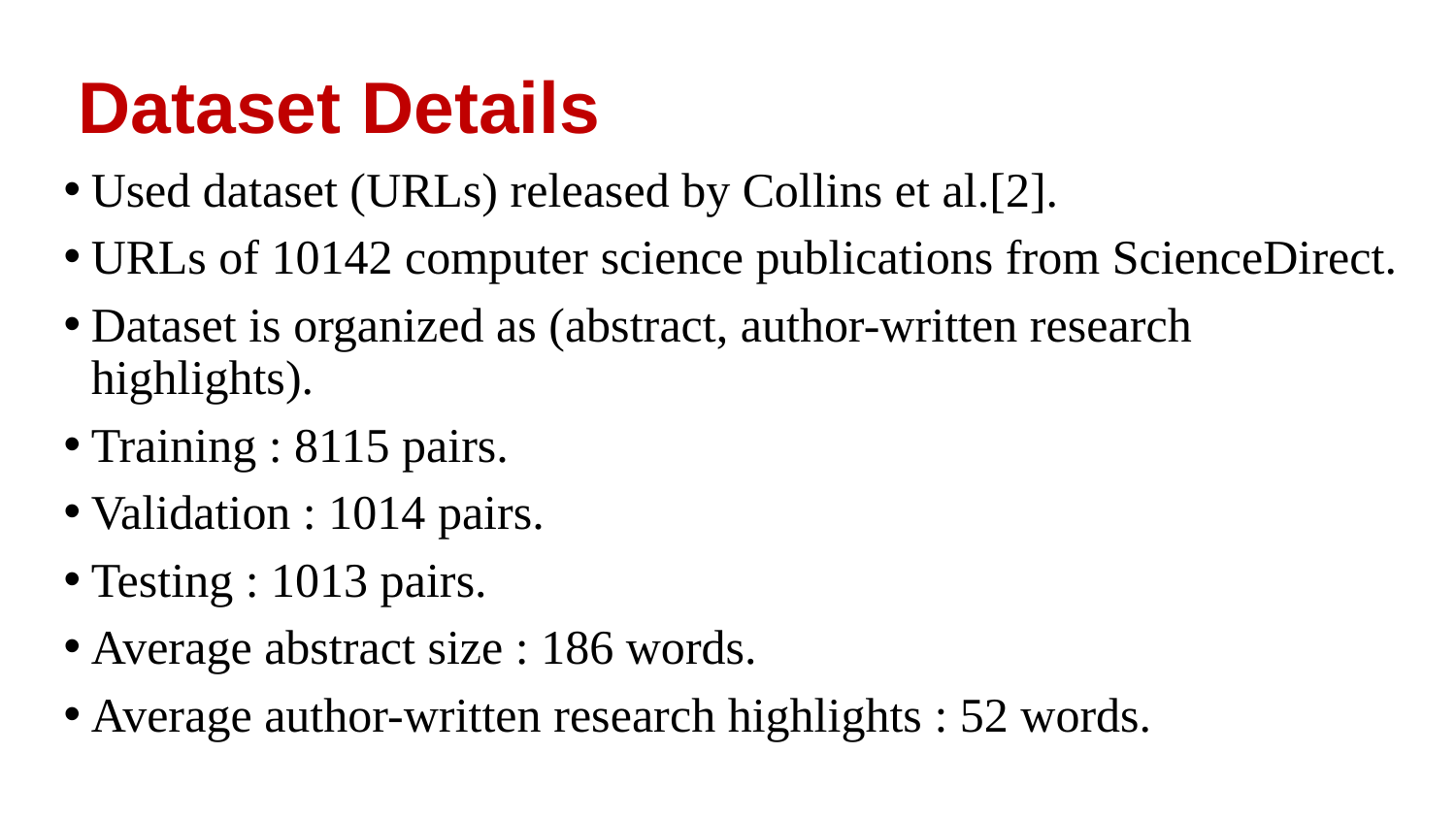

# Dataset Details
Used dataset (URLs) released by Collins et al.[2].
URLs of 10142 computer science publications from ScienceDirect.
Dataset is organized as (abstract, author-written research highlights).
Training : 8115 pairs.
Validation : 1014 pairs.
Testing : 1013 pairs.
Average abstract size : 186 words.
Average author-written research highlights : 52 words.